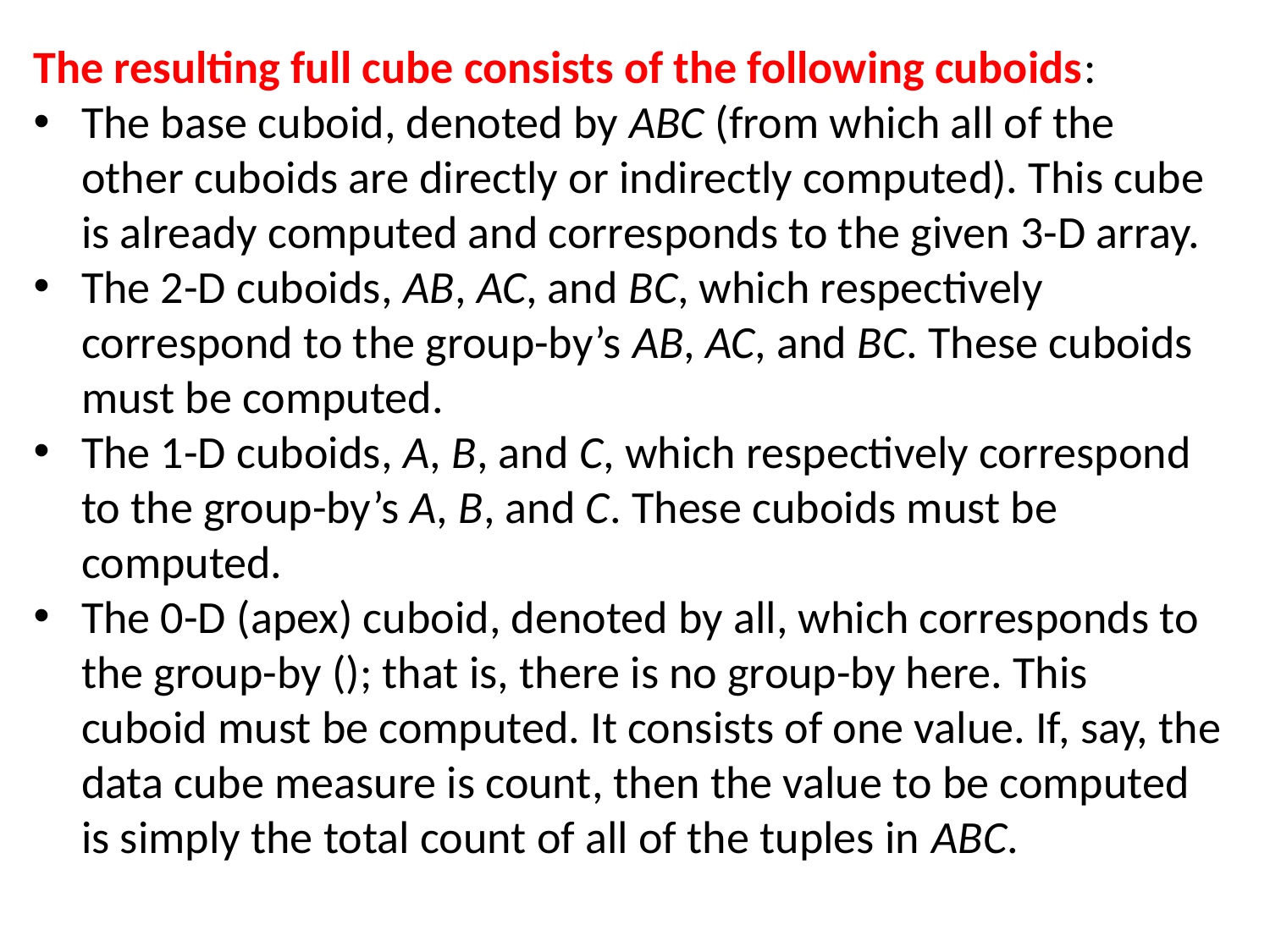

The resulting full cube consists of the following cuboids:
The base cuboid, denoted by ABC (from which all of the other cuboids are directly or indirectly computed). This cube is already computed and corresponds to the given 3-D array.
The 2-D cuboids, AB, AC, and BC, which respectively correspond to the group-by’s AB, AC, and BC. These cuboids must be computed.
The 1-D cuboids, A, B, and C, which respectively correspond to the group-by’s A, B, and C. These cuboids must be computed.
The 0-D (apex) cuboid, denoted by all, which corresponds to the group-by (); that is, there is no group-by here. This cuboid must be computed. It consists of one value. If, say, the data cube measure is count, then the value to be computed is simply the total count of all of the tuples in ABC.